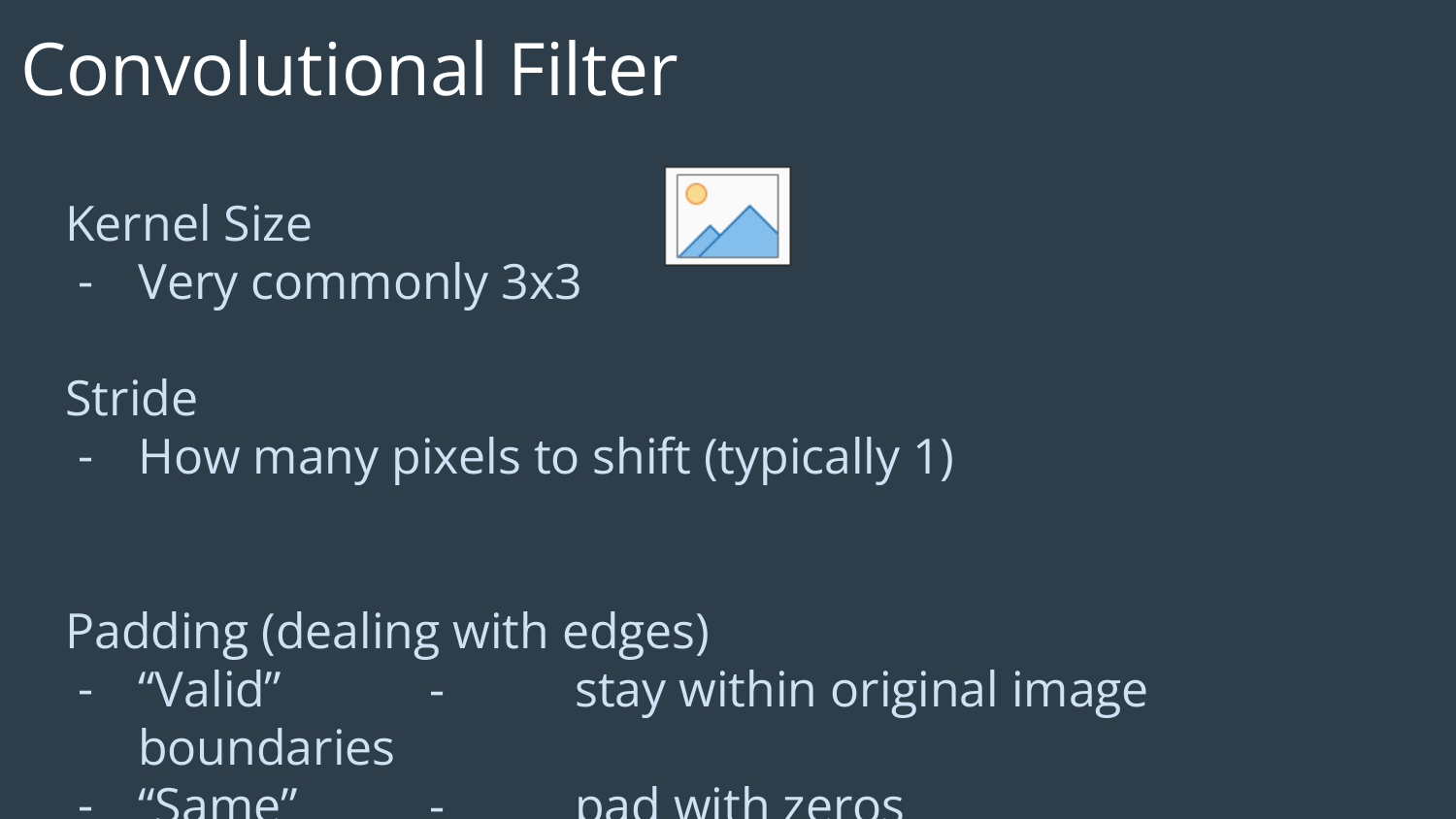

test
Convolutional Filter
Kernel Size
Very commonly 3x3

Stride
How many pixels to shift (typically 1)

Padding (dealing with edges)
“Valid”		- 	stay within original image boundaries
“Same”	- 	pad with zeros